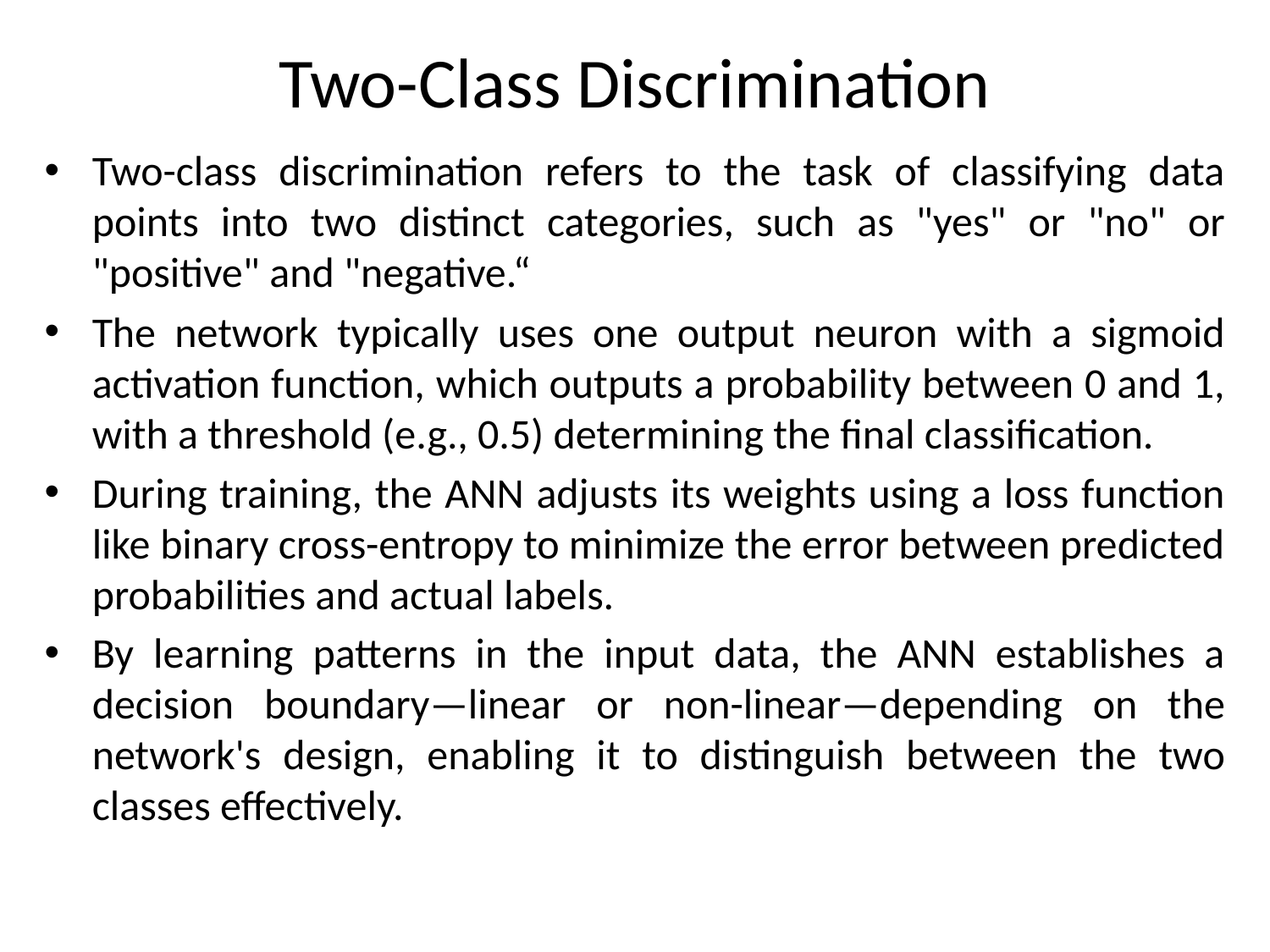

# Two-Class Discrimination
Two-class discrimination refers to the task of classifying data points into two distinct categories, such as "yes" or "no" or "positive" and "negative.“
The network typically uses one output neuron with a sigmoid activation function, which outputs a probability between 0 and 1, with a threshold (e.g., 0.5) determining the final classification.
During training, the ANN adjusts its weights using a loss function like binary cross-entropy to minimize the error between predicted probabilities and actual labels.
By learning patterns in the input data, the ANN establishes a decision boundary—linear or non-linear—depending on the network's design, enabling it to distinguish between the two classes effectively.